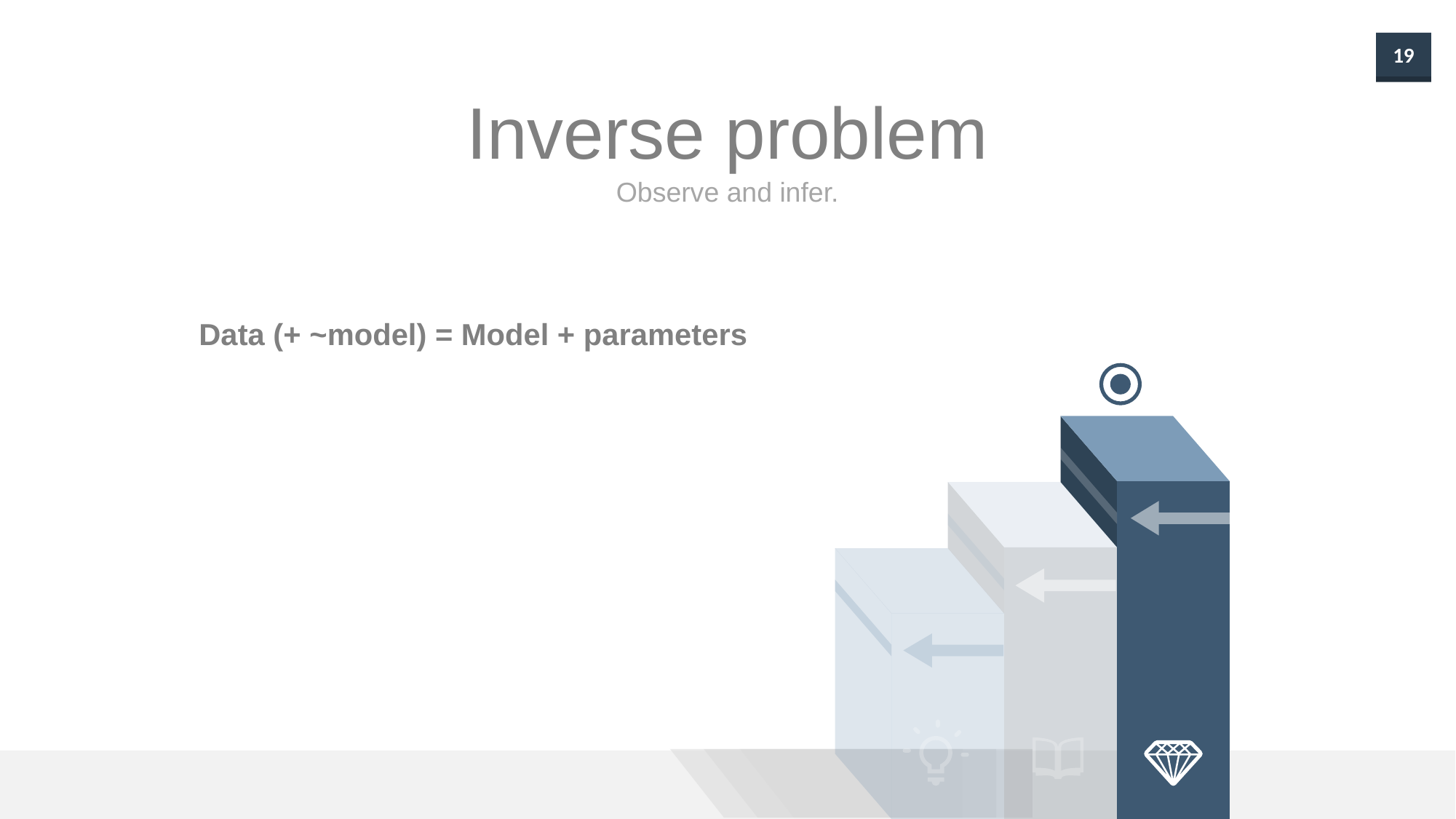

Inverse problem
Observe and infer.
Data (+ ~model) = Model + parameters